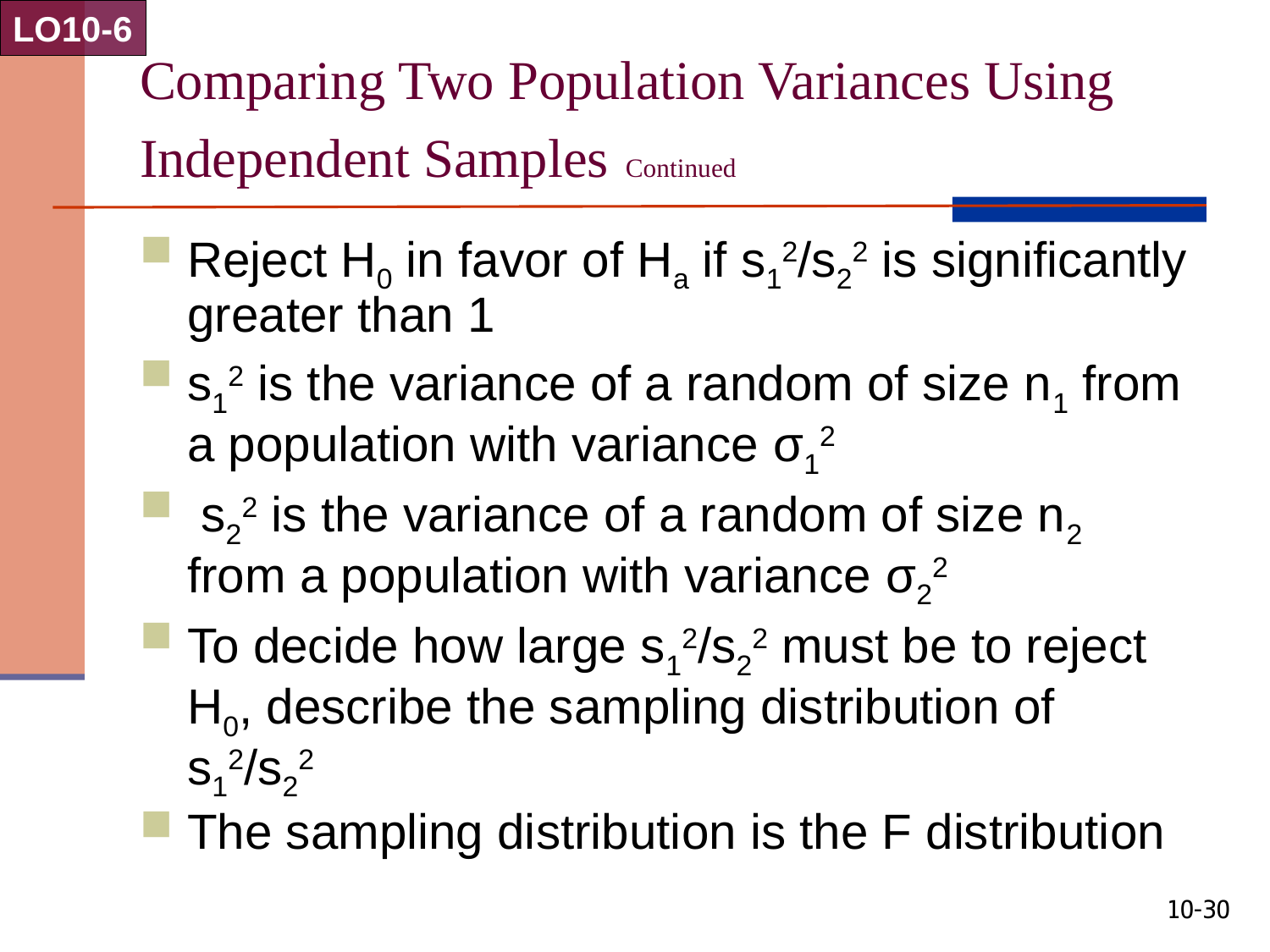

LO10-6
# Comparing Two Population Variances Using Independent Samples Continued
Reject H0 in favor of Ha if s12/s22 is significantly greater than 1
s12 is the variance of a random of size n1 from a population with variance σ12
 s22 is the variance of a random of size n2 from a population with variance σ22
To decide how large s12/s22 must be to reject H0, describe the sampling distribution of s12/s22
The sampling distribution is the F distribution
10-30